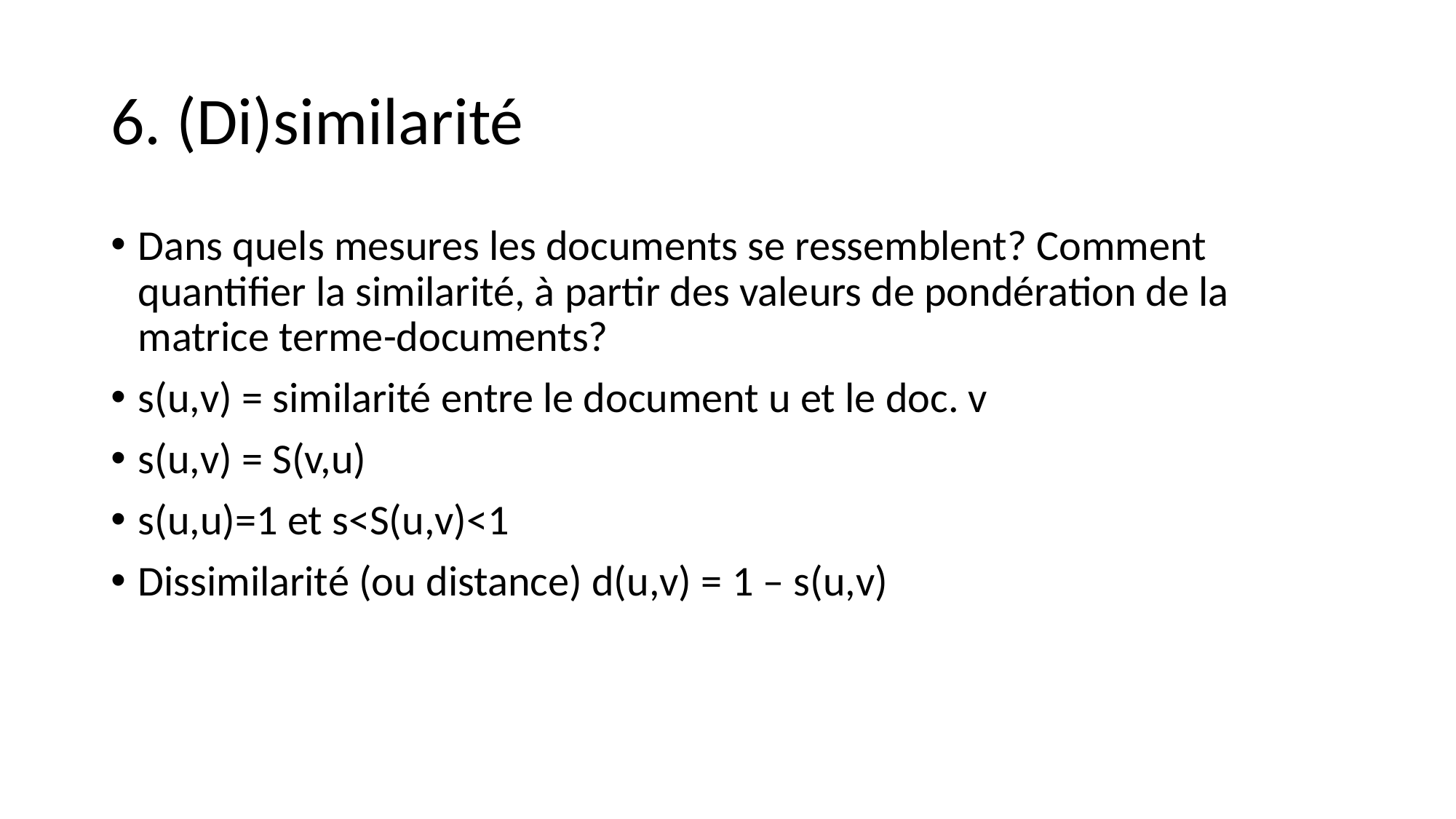

6. (Di)similarité
Dans quels mesures les documents se ressemblent? Comment quantifier la similarité, à partir des valeurs de pondération de la matrice terme-documents?
s(u,v) = similarité entre le document u et le doc. v
s(u,v) = S(v,u)
s(u,u)=1 et s<S(u,v)<1
Dissimilarité (ou distance) d(u,v) = 1 – s(u,v)